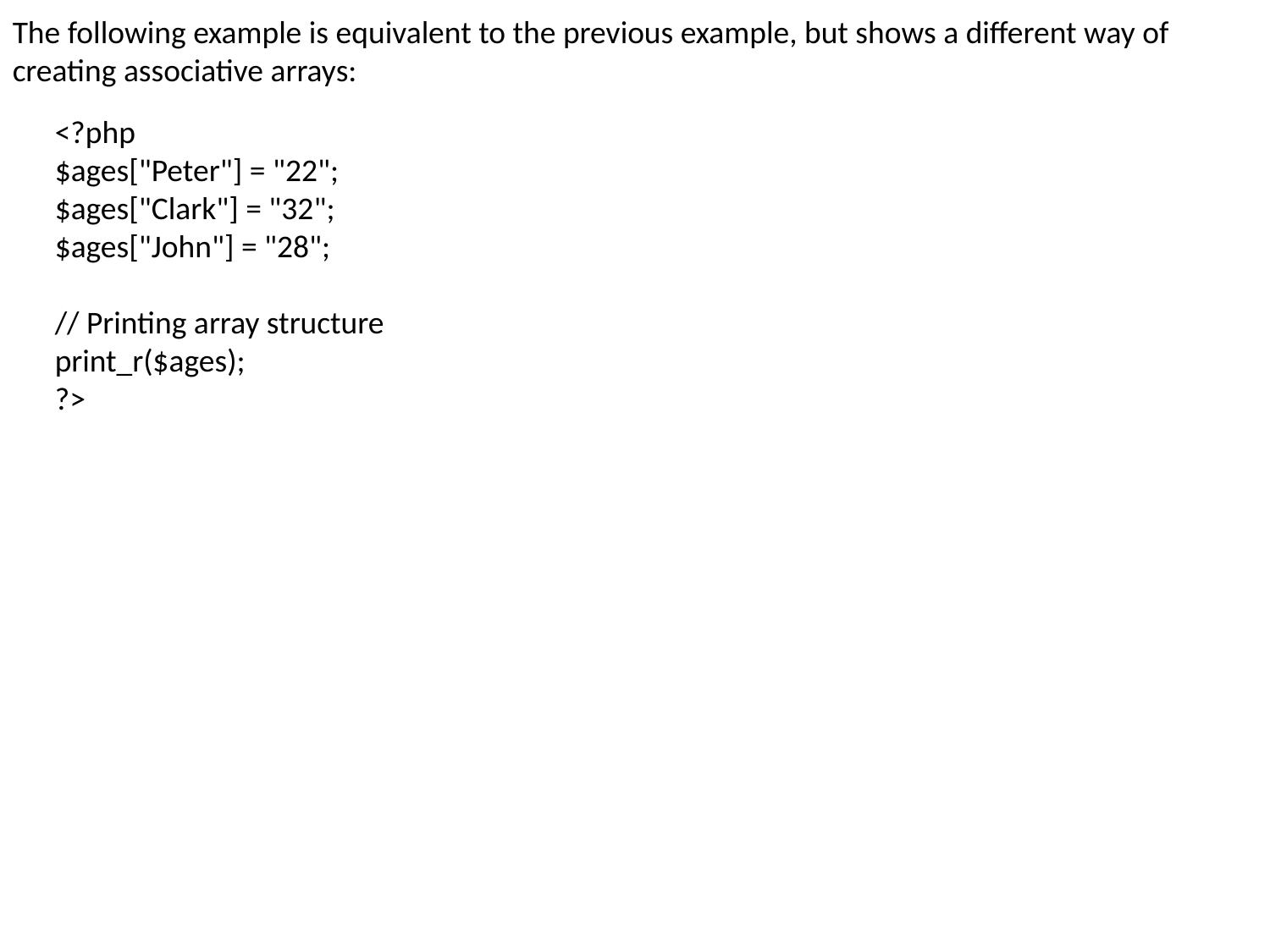

The following example is equivalent to the previous example, but shows a different way of creating associative arrays:
<?php
$ages["Peter"] = "22";
$ages["Clark"] = "32";
$ages["John"] = "28";

// Printing array structure
print_r($ages);
?>